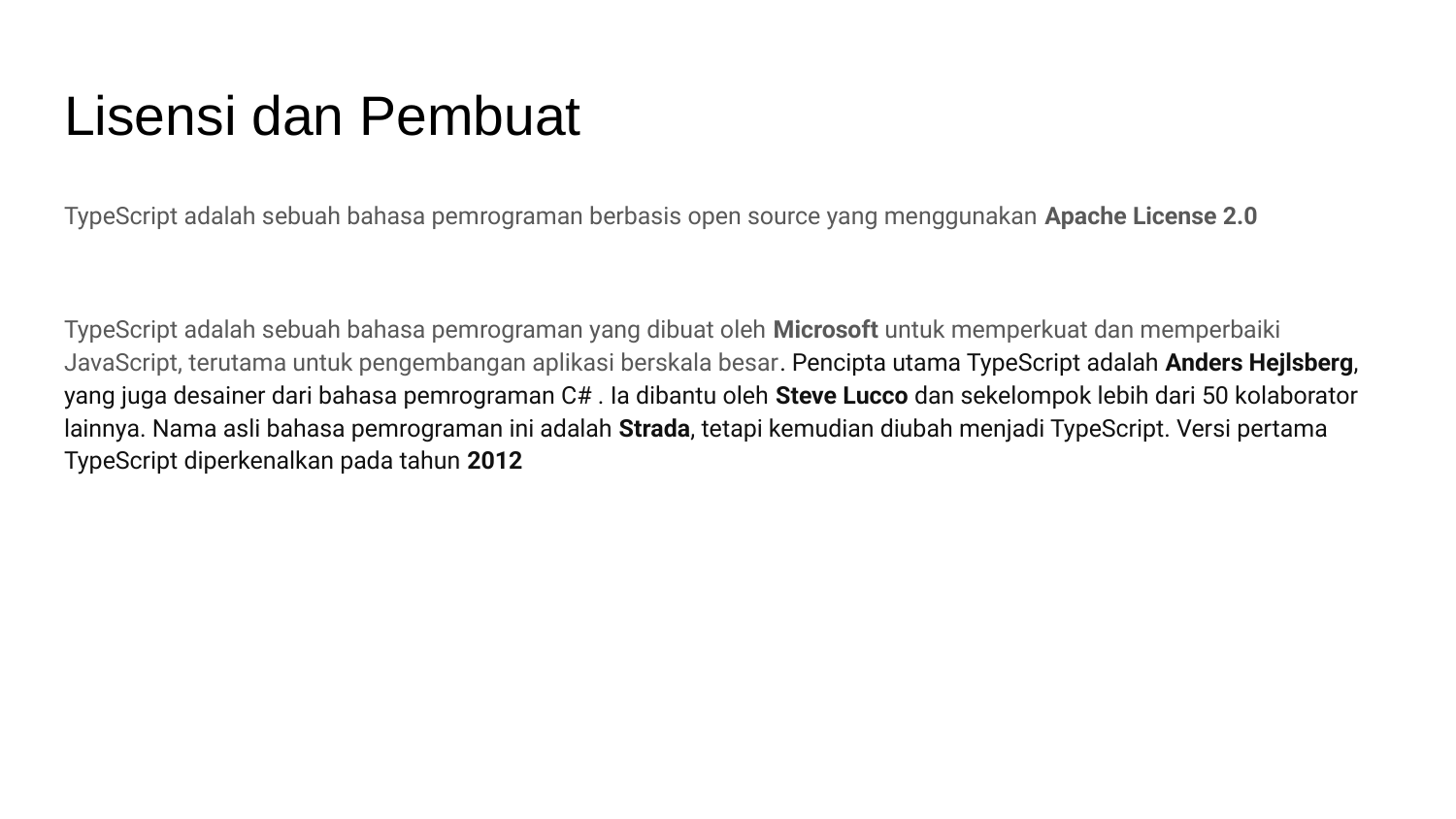

# Lisensi dan Pembuat
TypeScript adalah sebuah bahasa pemrograman berbasis open source yang menggunakan Apache License 2.0

TypeScript adalah sebuah bahasa pemrograman yang dibuat oleh Microsoft untuk memperkuat dan memperbaiki JavaScript, terutama untuk pengembangan aplikasi berskala besar. Pencipta utama TypeScript adalah Anders Hejlsberg, yang juga desainer dari bahasa pemrograman C# . Ia dibantu oleh Steve Lucco dan sekelompok lebih dari 50 kolaborator lainnya. Nama asli bahasa pemrograman ini adalah Strada, tetapi kemudian diubah menjadi TypeScript. Versi pertama TypeScript diperkenalkan pada tahun 2012